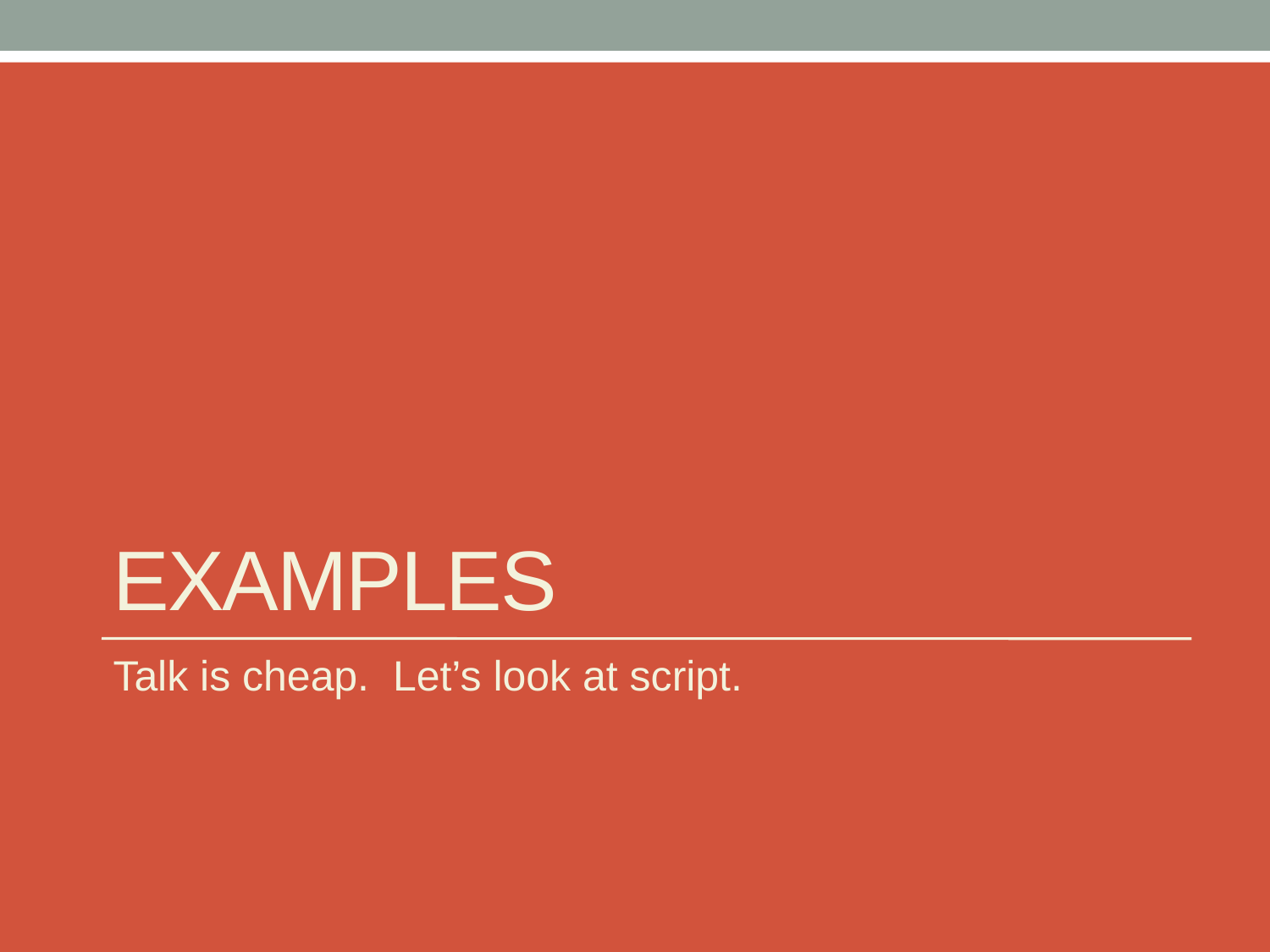

# Examples
Talk is cheap.  Let’s look at script.